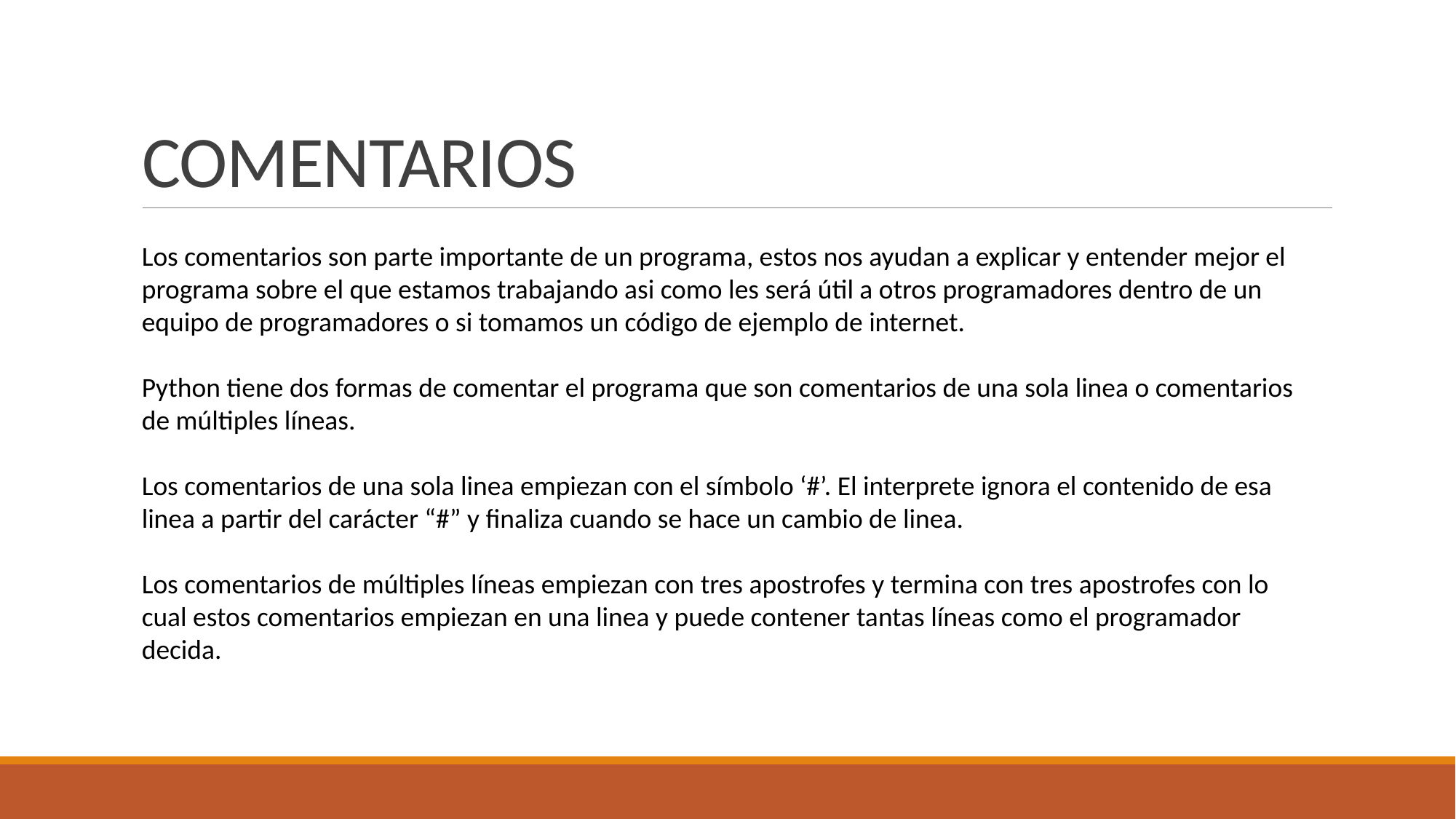

# COMENTARIOS
Los comentarios son parte importante de un programa, estos nos ayudan a explicar y entender mejor el programa sobre el que estamos trabajando asi como les será útil a otros programadores dentro de un equipo de programadores o si tomamos un código de ejemplo de internet.

Python tiene dos formas de comentar el programa que son comentarios de una sola linea o comentarios de múltiples líneas.

Los comentarios de una sola linea empiezan con el símbolo ‘#’. El interprete ignora el contenido de esa linea a partir del carácter “#” y finaliza cuando se hace un cambio de linea.

Los comentarios de múltiples líneas empiezan con tres apostrofes y termina con tres apostrofes con lo cual estos comentarios empiezan en una linea y puede contener tantas líneas como el programador decida.